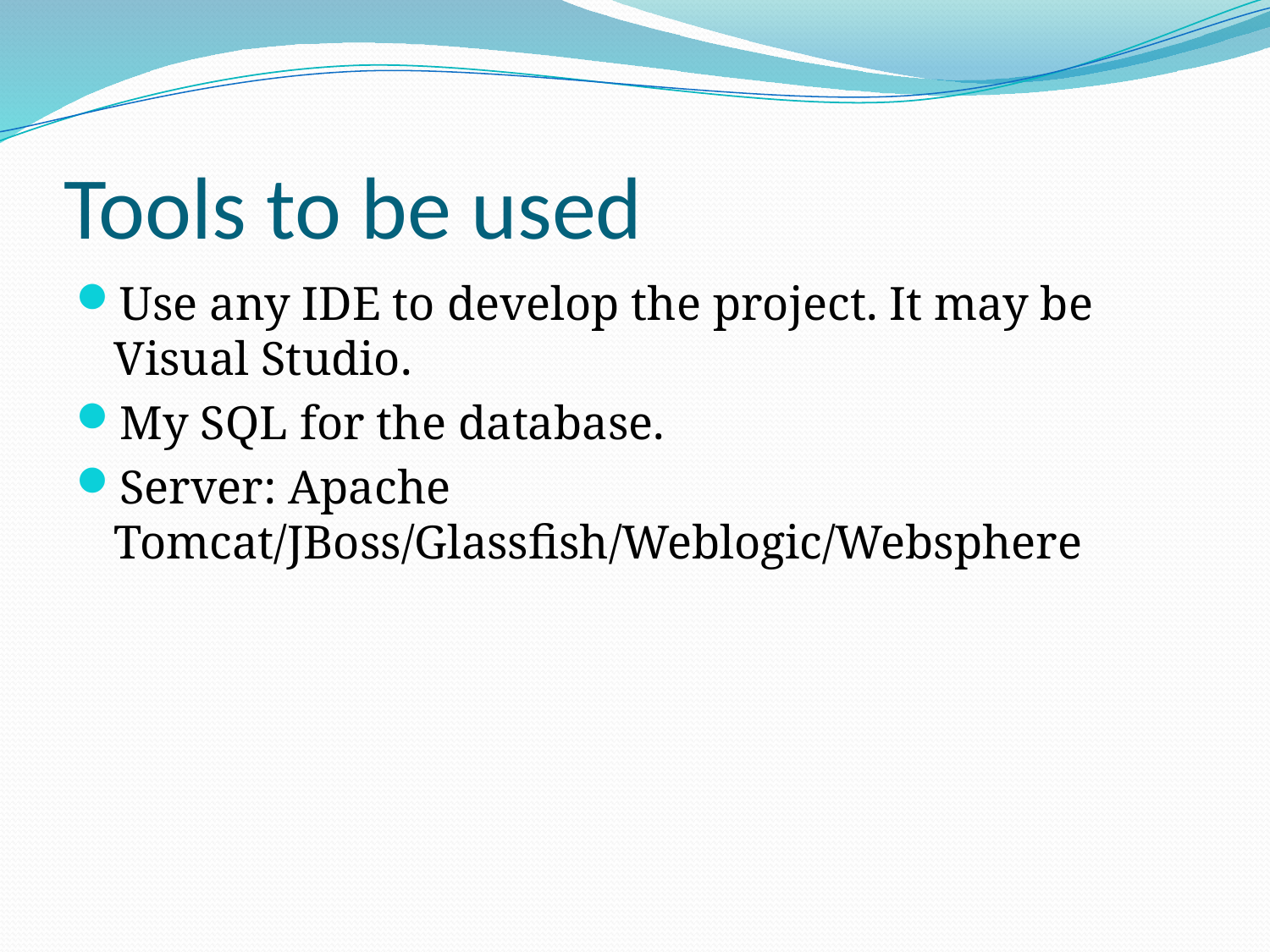

# Tools to be used
Use any IDE to develop the project. It may be Visual Studio.
My SQL for the database.
Server: Apache Tomcat/JBoss/Glassfish/Weblogic/Websphere